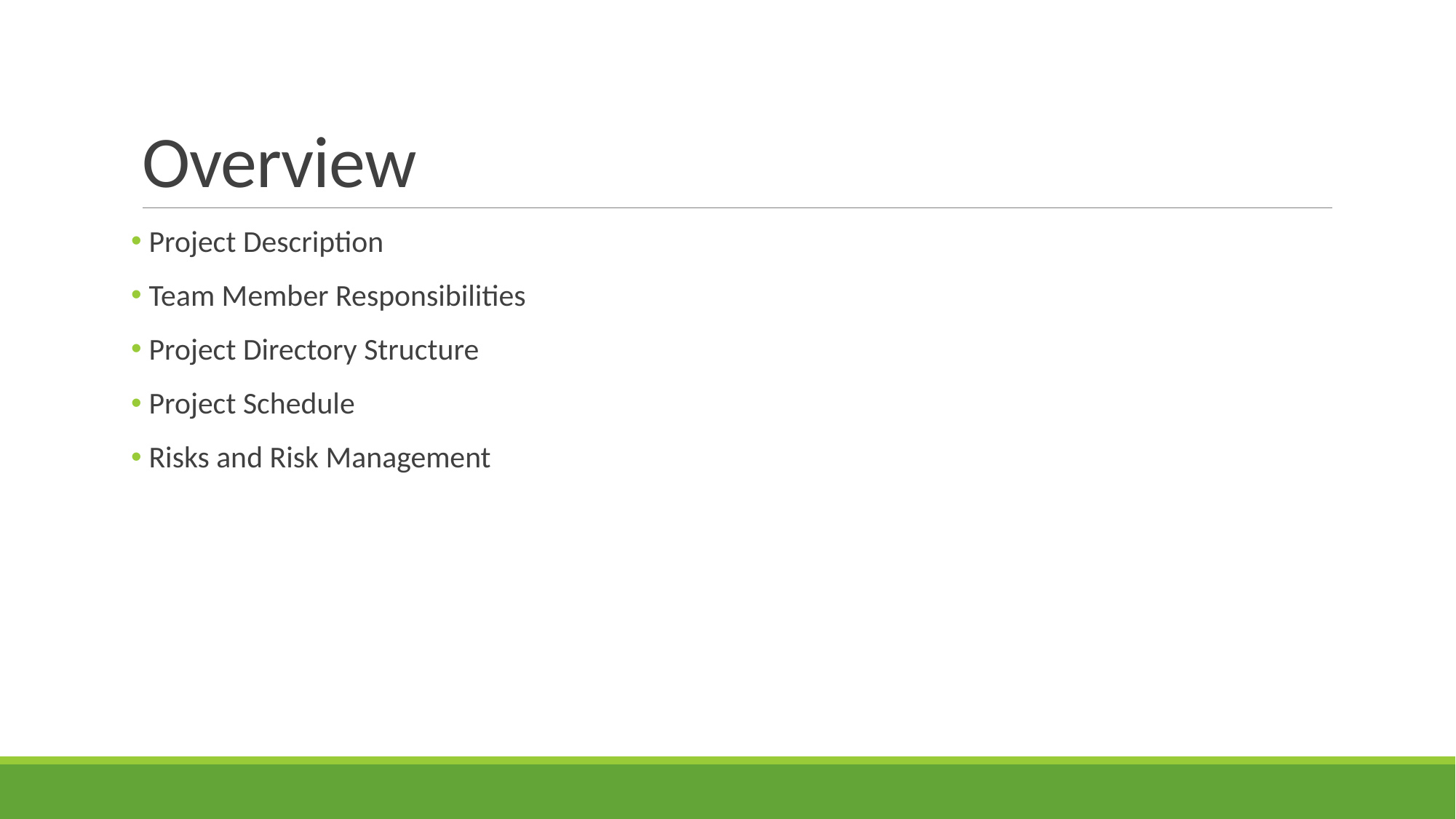

# Overview
 Project Description
 Team Member Responsibilities
 Project Directory Structure
 Project Schedule
 Risks and Risk Management